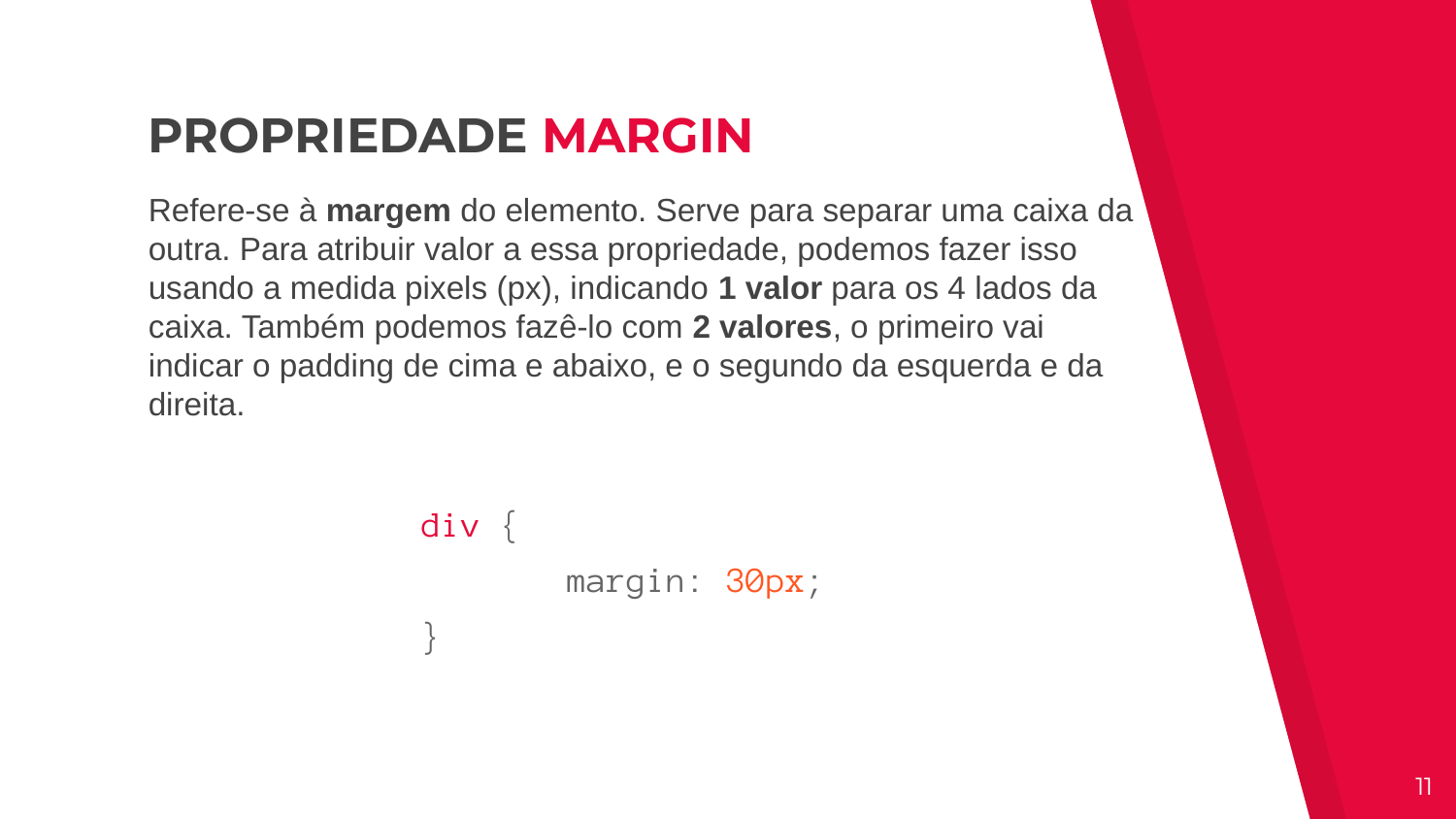

PROPRIEDADE MARGIN
Refere-se à margem do elemento. Serve para separar uma caixa da outra. Para atribuir valor a essa propriedade, podemos fazer isso usando a medida pixels (px), indicando 1 valor para os 4 lados da caixa. Também podemos fazê-lo com 2 valores, o primeiro vai indicar o padding de cima e abaixo, e o segundo da esquerda e da direita.

div {
	margin: 30px;
}
11